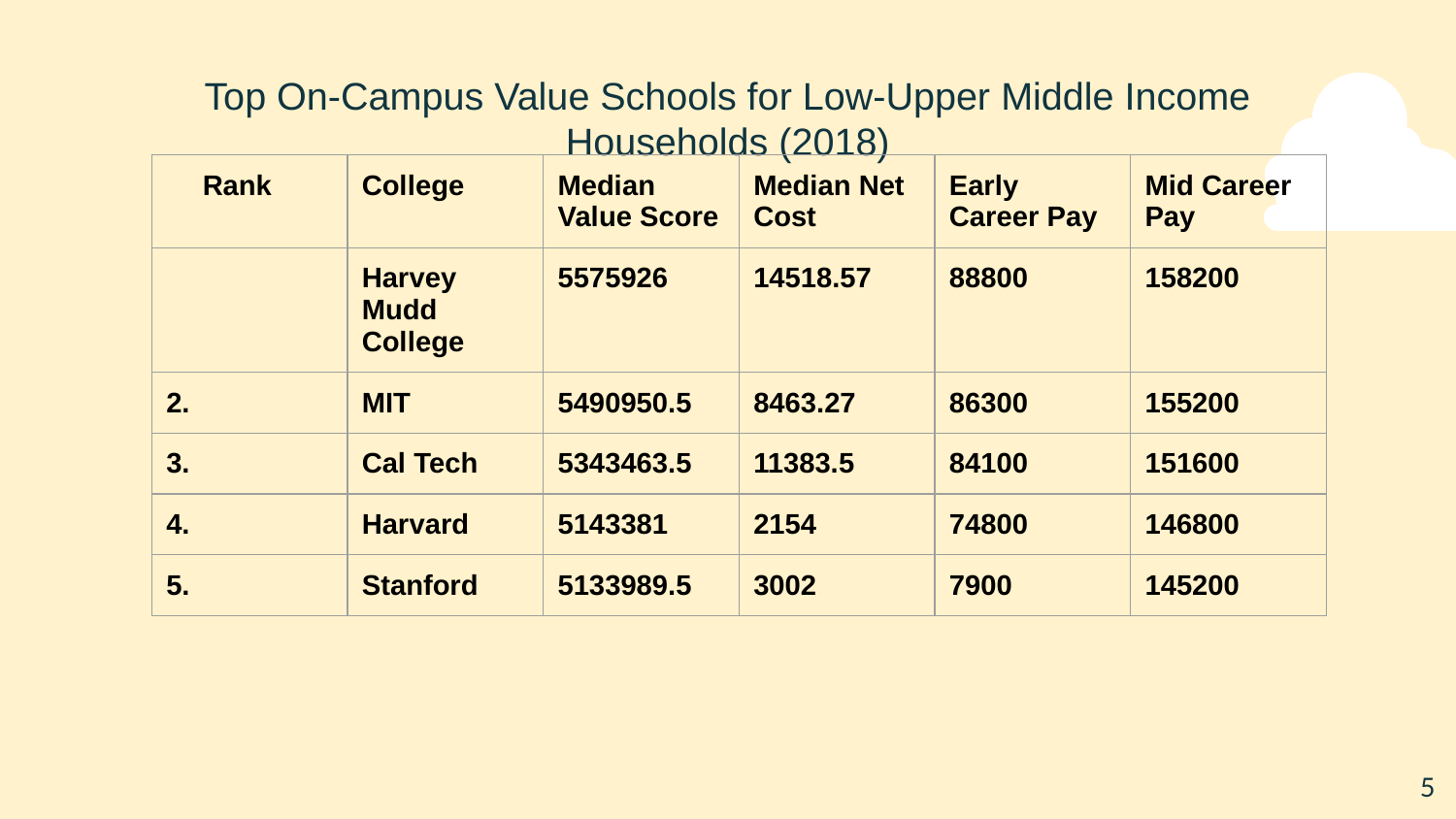

# Top On-Campus Value Schools for Low-Upper Middle Income Households (2018)
| Rank | College | Median Value Score | Median Net Cost | Early Career Pay | Mid Career Pay |
| --- | --- | --- | --- | --- | --- |
|  | Harvey Mudd College | 5575926 | 14518.57 | 88800 | 158200 |
| 2. | MIT | 5490950.5 | 8463.27 | 86300 | 155200 |
| 3. | Cal Tech | 5343463.5 | 11383.5 | 84100 | 151600 |
| 4. | Harvard | 5143381 | 2154 | 74800 | 146800 |
| 5. | Stanford | 5133989.5 | 3002 | 7900 | 145200 |
5